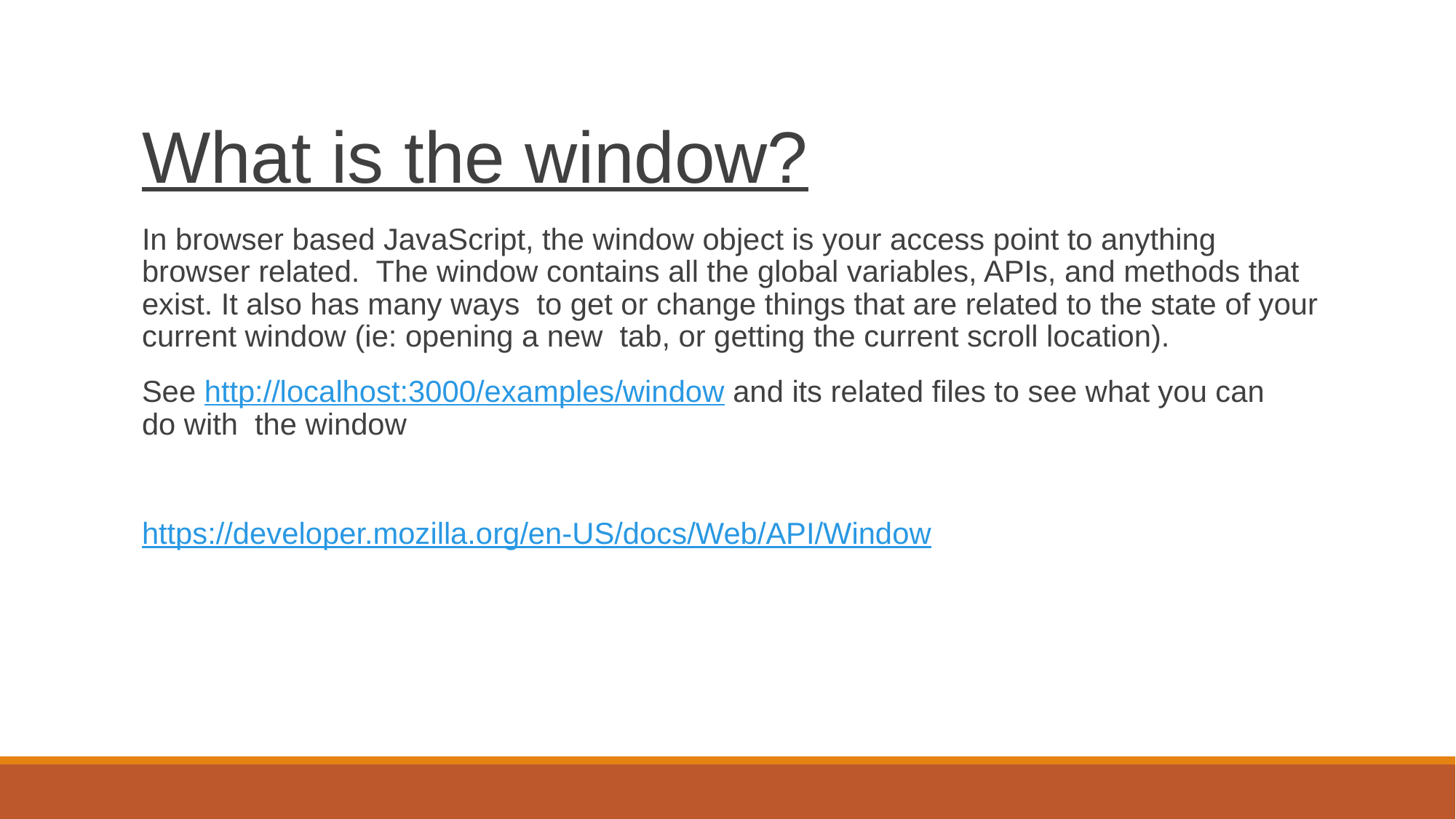

# What is the window?
In browser based JavaScript, the window object is your access point to anything browser related.  The window contains all the global variables, APIs, and methods that exist. It also has many ways  to get or change things that are related to the state of your current window (ie: opening a new  tab, or getting the current scroll location).
See http://localhost:3000/examples/window and its related files to see what you can do with  the window

https://developer.mozilla.org/en-US/docs/Web/API/Window